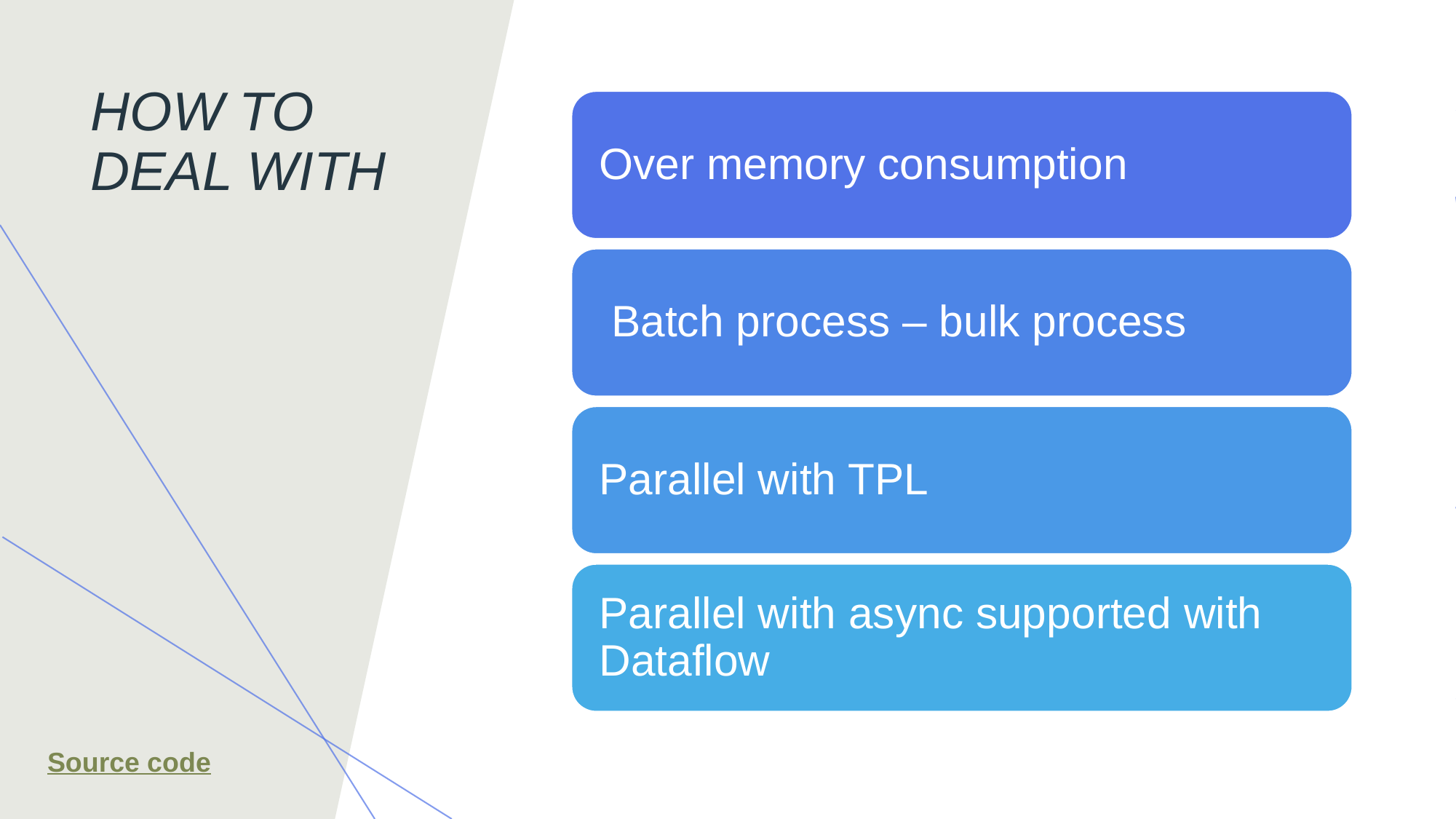

# How to deal with
Over memory consumption
 Batch process – bulk process
Parallel with TPL
Parallel with async supported with Dataflow
Source code